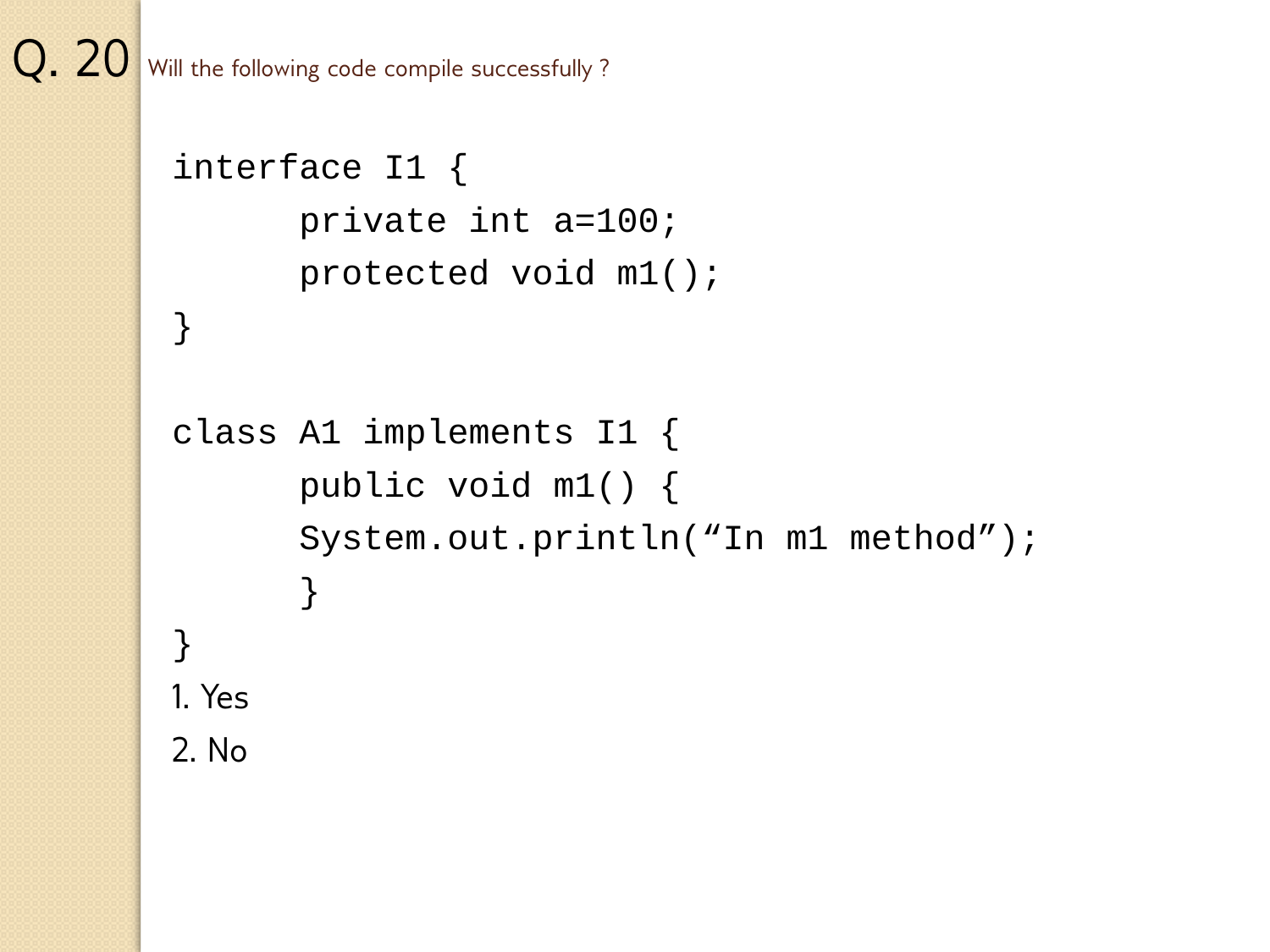

Q. 20 Will the following code compile successfully ?
interface I1 {
	private int a=100;
	protected void m1();
}

class A1 implements I1 {
	public void m1() {
	System.out.println(“In m1 method”);
	}
}
1. Yes
2. No